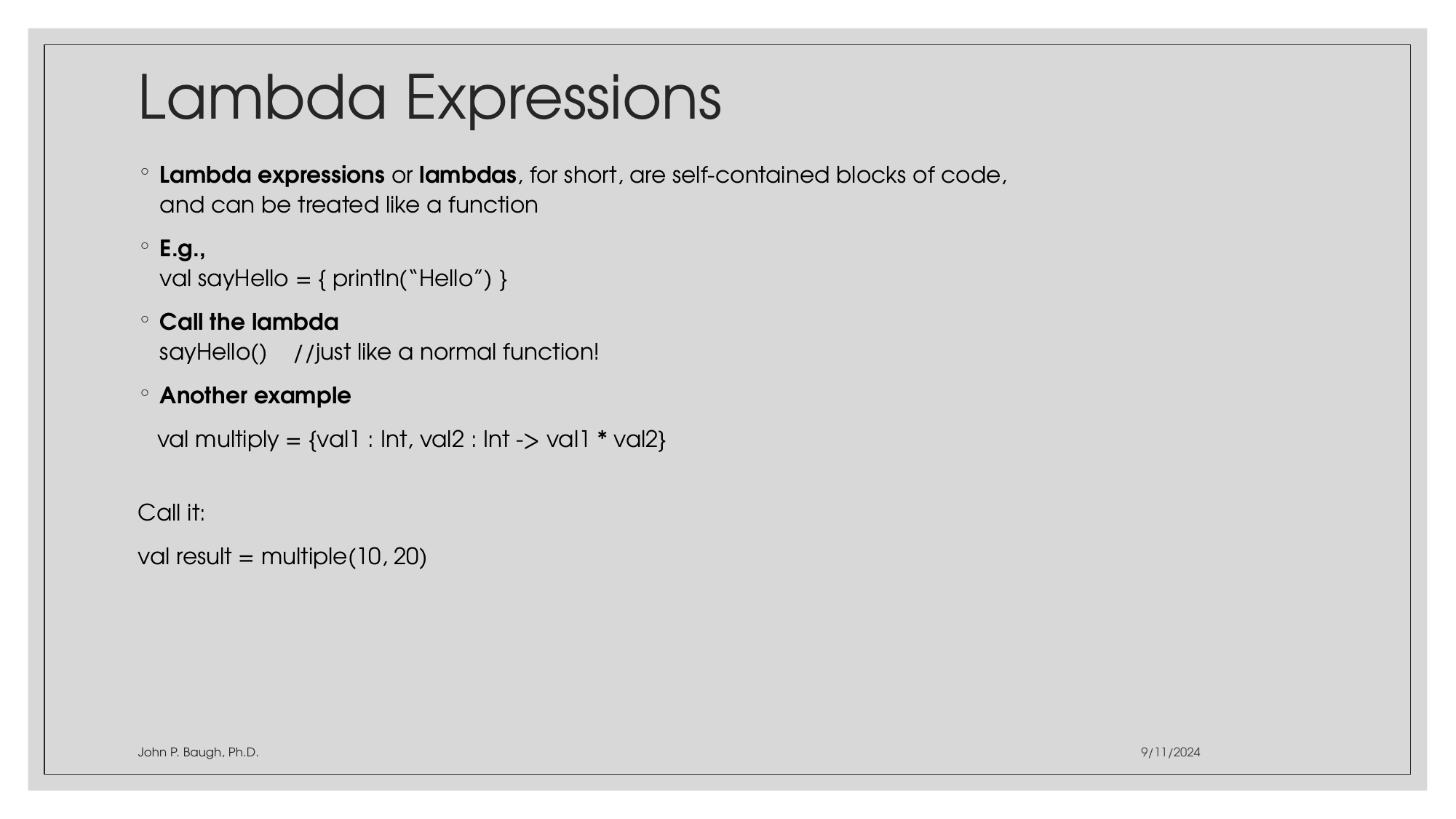

# Lambda Expressions
Lambda expressions or lambdas, for short, are self-contained blocks of code,
and can be treated like a function
E.g.,
val sayHello = { println(“Hello”) }
Call the lambda
sayHello()    //just like a normal function!
Another example
   val multiply = {val1 : Int, val2 : Int -> val1 * val2}
Call it:
val result = multiple(10, 20)
John P. Baugh, Ph.D.
9/11/2024